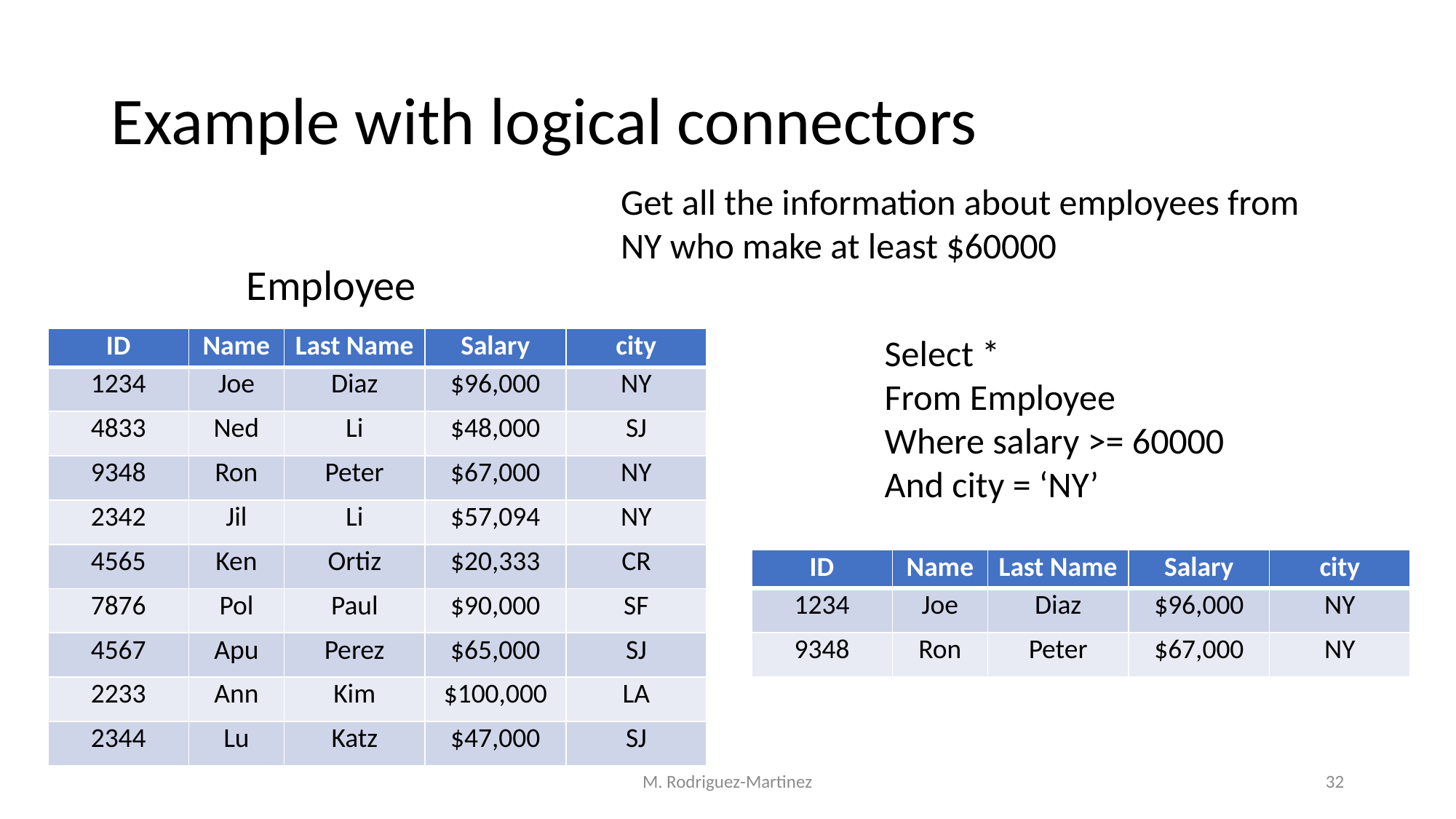

# Example with logical connectors
Get all the information about employees from NY who make at least $60000
Employee
Select *
From Employee
Where salary >= 60000
And city = ‘NY’
| ID | Name | Last Name | Salary | city |
| --- | --- | --- | --- | --- |
| 1234 | Joe | Diaz | $96,000 | NY |
| 4833 | Ned | Li | $48,000 | SJ |
| 9348 | Ron | Peter | $67,000 | NY |
| 2342 | Jil | Li | $57,094 | NY |
| 4565 | Ken | Ortiz | $20,333 | CR |
| 7876 | Pol | Paul | $90,000 | SF |
| 4567 | Apu | Perez | $65,000 | SJ |
| 2233 | Ann | Kim | $100,000 | LA |
| 2344 | Lu | Katz | $47,000 | SJ |
| ID | Name | Last Name | Salary | city |
| --- | --- | --- | --- | --- |
| 1234 | Joe | Diaz | $96,000 | NY |
| 9348 | Ron | Peter | $67,000 | NY |
M. Rodriguez-Martinez
32